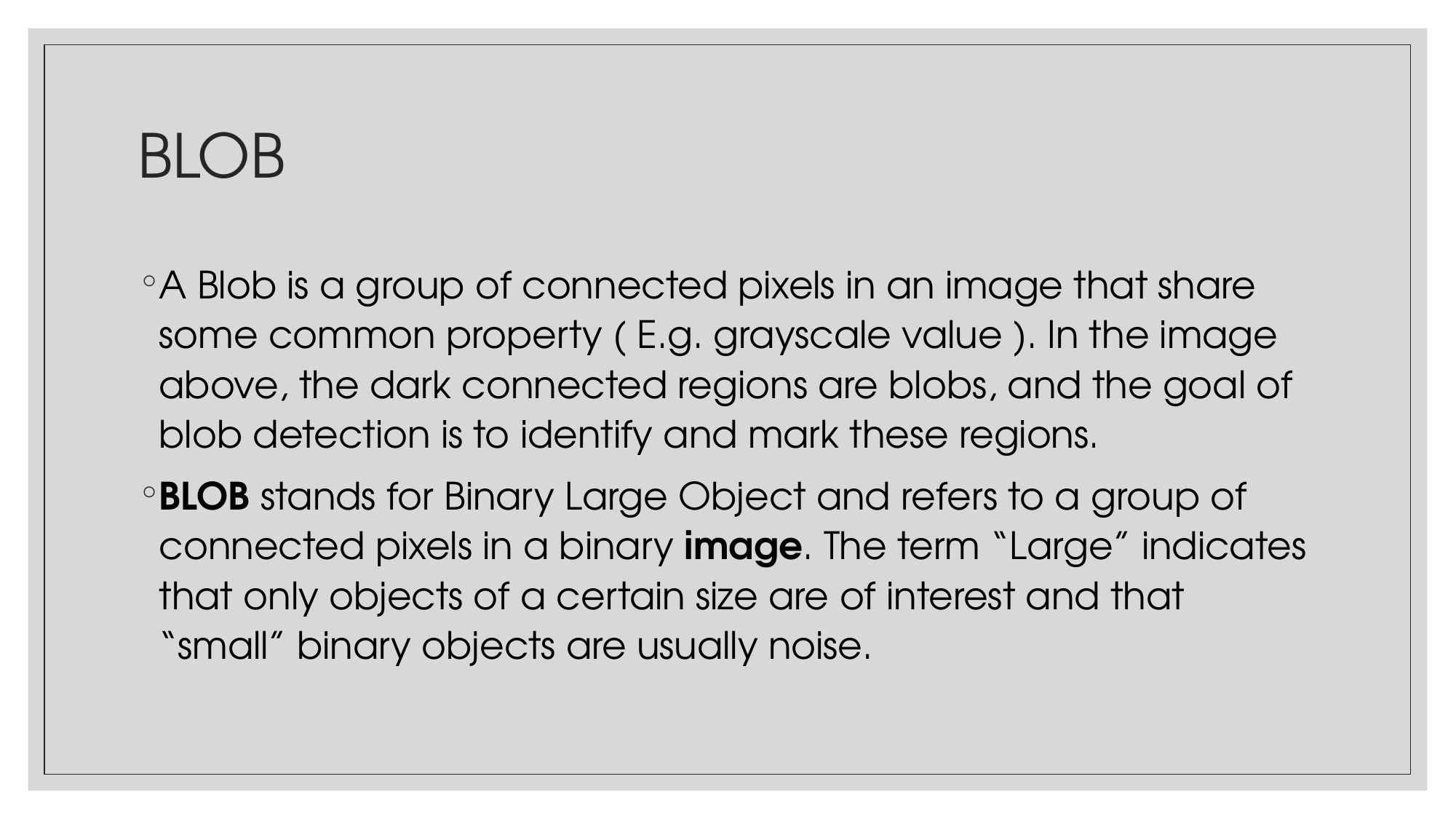

# BLOB
A Blob is a group of connected pixels in an image that share some common property ( E.g. grayscale value ). In the image above, the dark connected regions are blobs, and the goal of blob detection is to identify and mark these regions.
BLOB stands for Binary Large Object and refers to a group of connected pixels in a binary image. The term “Large” indicates that only objects of a certain size are of interest and that “small” binary objects are usually noise.